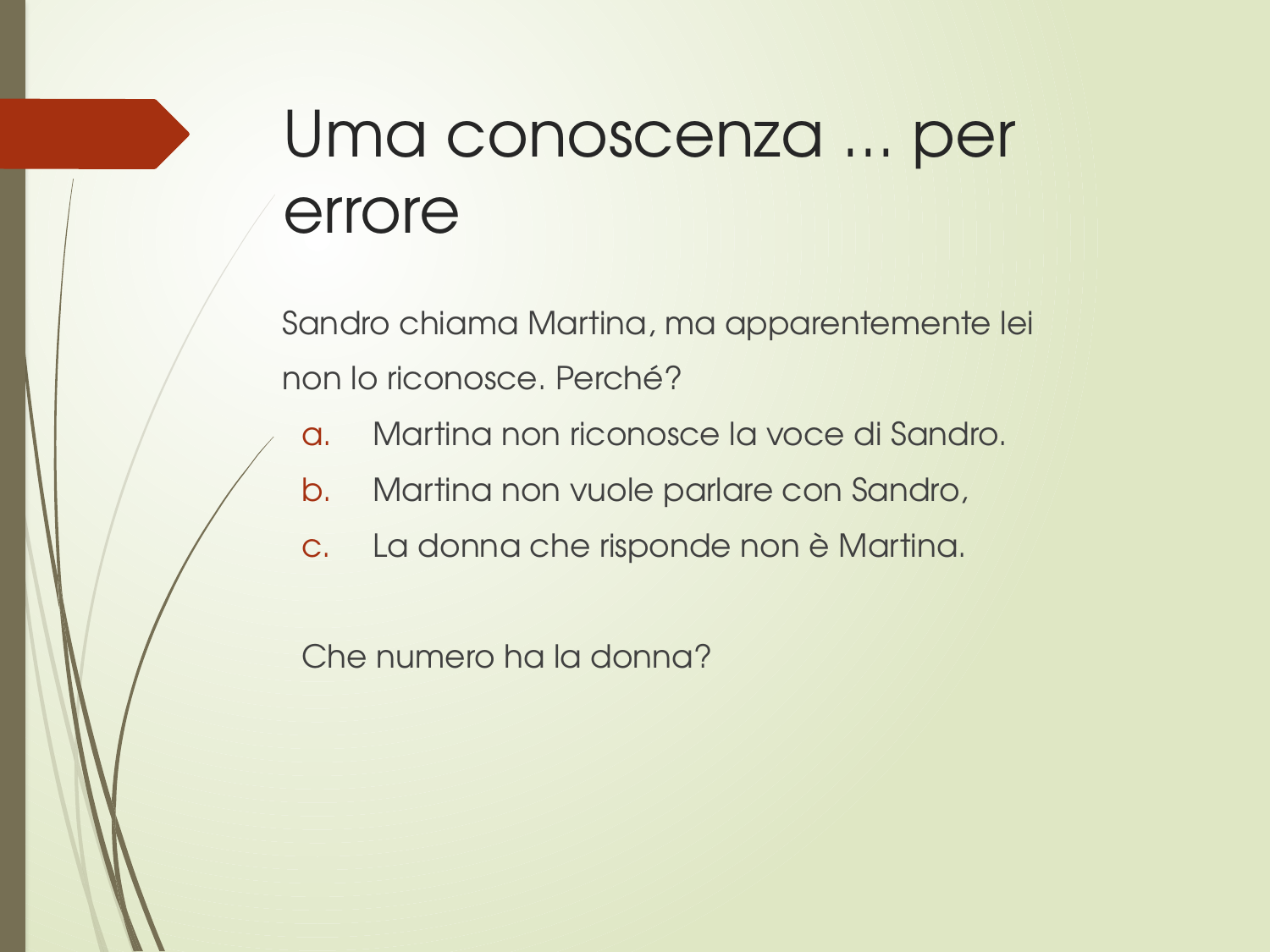

# Uma conoscenza ... per errore
Sandro chiama Martina, ma apparentemente lei
non lo riconosce. Perché?
Martina non riconosce la voce di Sandro.
Martina non vuole parlare con Sandro,
La donna che risponde non è Martina.

Che numero ha la donna?